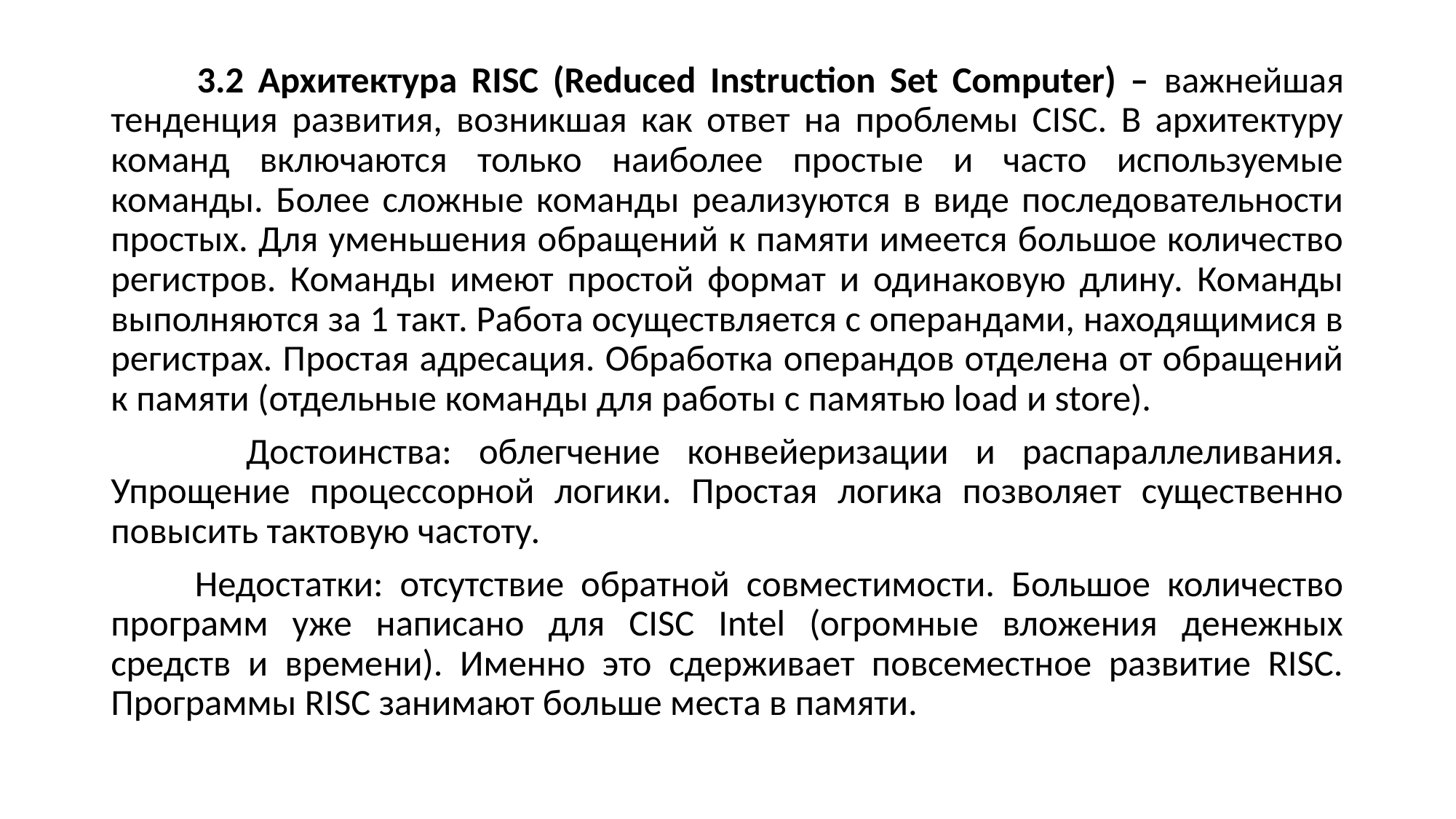

3.2 Архитектура RISC (Reduced Instruction Set Computer) – важнейшая тенденция развития, возникшая как ответ на проблемы CISC. В архитектуру команд включаются только наиболее простые и часто используемые команды. Более сложные команды реализуются в виде последовательности простых. Для уменьшения обращений к памяти имеется большое количество регистров. Команды имеют простой формат и одинаковую длину. Команды выполняются за 1 такт. Работа осуществляется с операндами, находящимися в регистрах. Простая адресация. Обработка операндов отделена от обращений к памяти (отдельные команды для работы с памятью load и store).
     Достоинства: облегчение конвейеризации и распараллеливания. Упрощение процессорной логики. Простая логика позволяет существенно повысить тактовую частоту.
     Недостатки: отсутствие обратной совместимости. Большое количество программ уже написано для CISC Intel (огромные вложения денежных средств и времени). Именно это сдерживает повсеместное развитие RISC. Программы RISC занимают больше места в памяти.